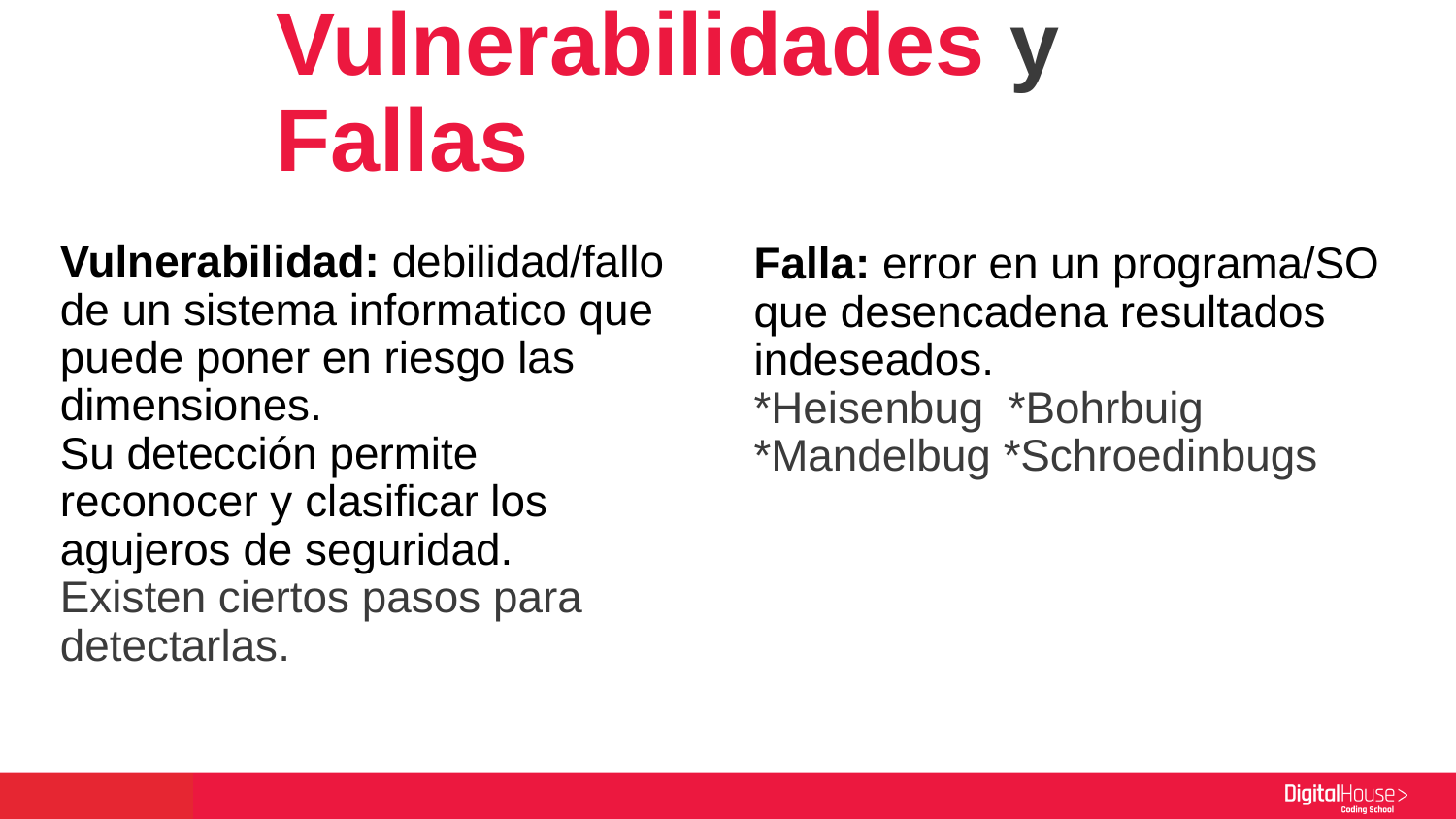

Vulnerabilidades y Fallas

Vulnerabilidad: debilidad/fallo de un sistema informatico que puede poner en riesgo las dimensiones.
Su detección permite reconocer y clasificar los agujeros de seguridad.
Existen ciertos pasos para detectarlas.
Falla: error en un programa/SO que desencadena resultados indeseados.
*Heisenbug  *Bohrbuig
*Mandelbug *Schroedinbugs